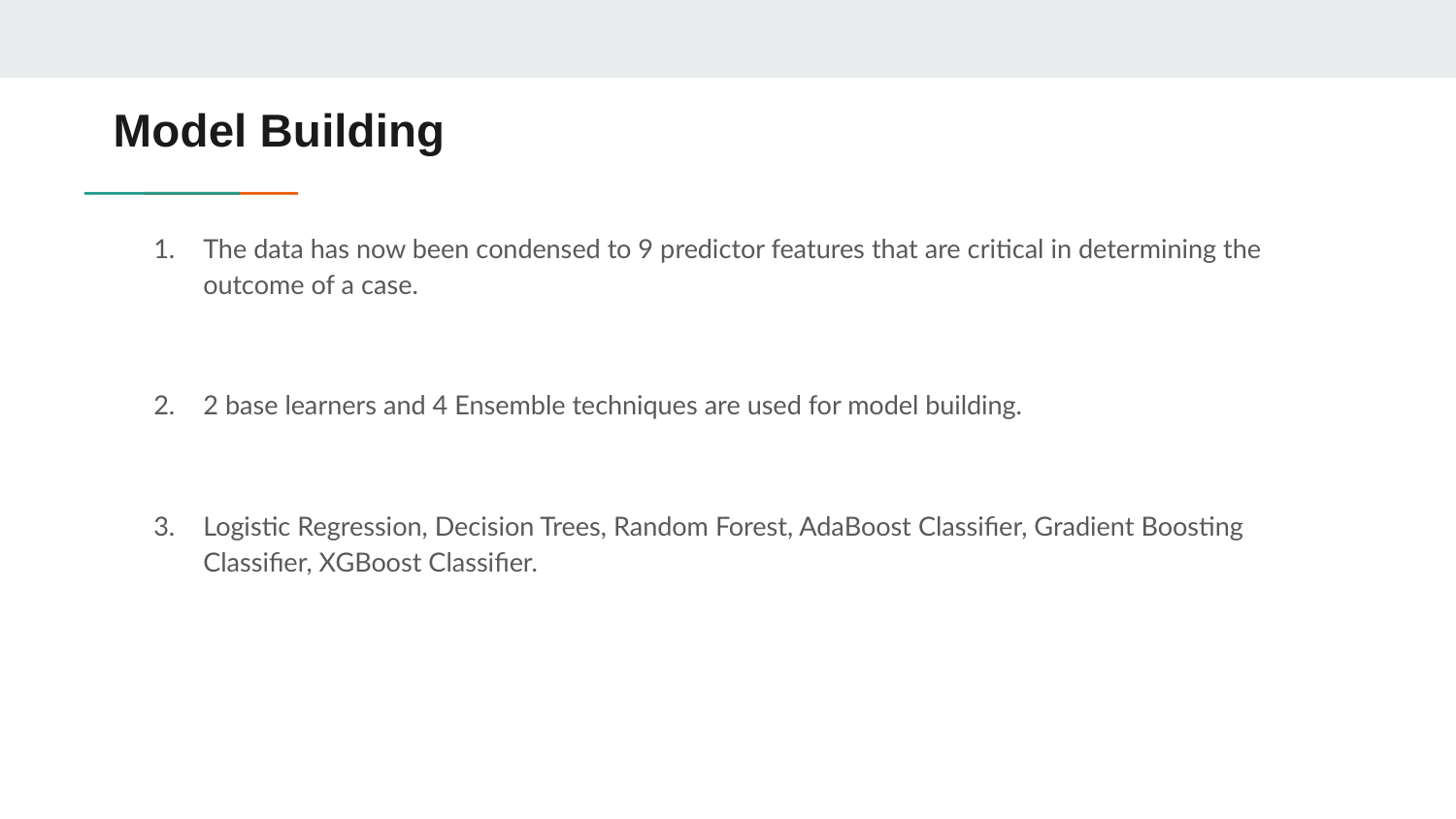

# Model Building
The data has now been condensed to 9 predictor features that are critical in determining the outcome of a case.

2 base learners and 4 Ensemble techniques are used for model building.

Logistic Regression, Decision Trees, Random Forest, AdaBoost Classifier, Gradient Boosting Classifier, XGBoost Classifier.